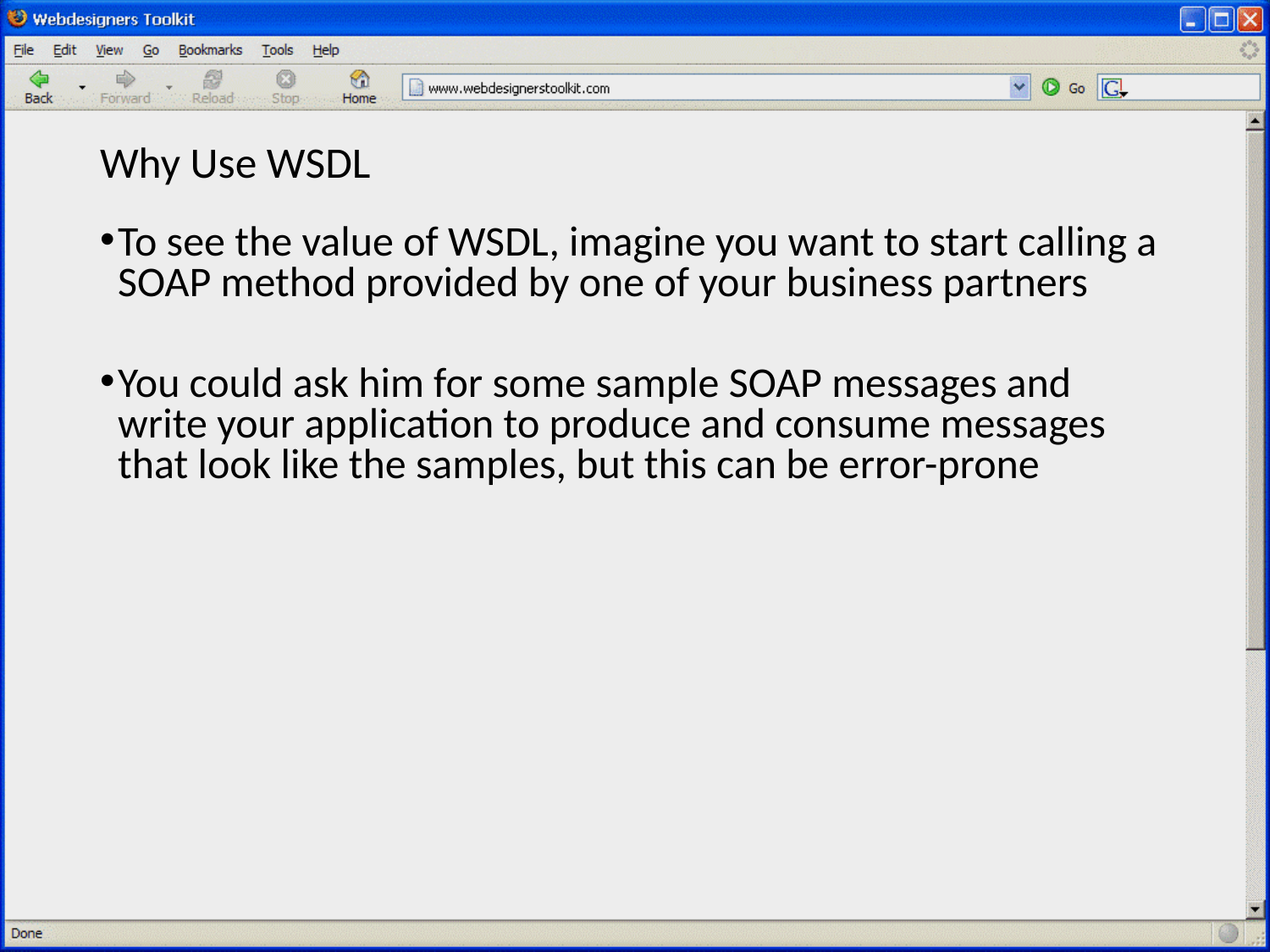

# Why Use WSDL
To see the value of WSDL, imagine you want to start calling a SOAP method provided by one of your business partners

You could ask him for some sample SOAP messages and write your application to produce and consume messages that look like the samples, but this can be error-prone